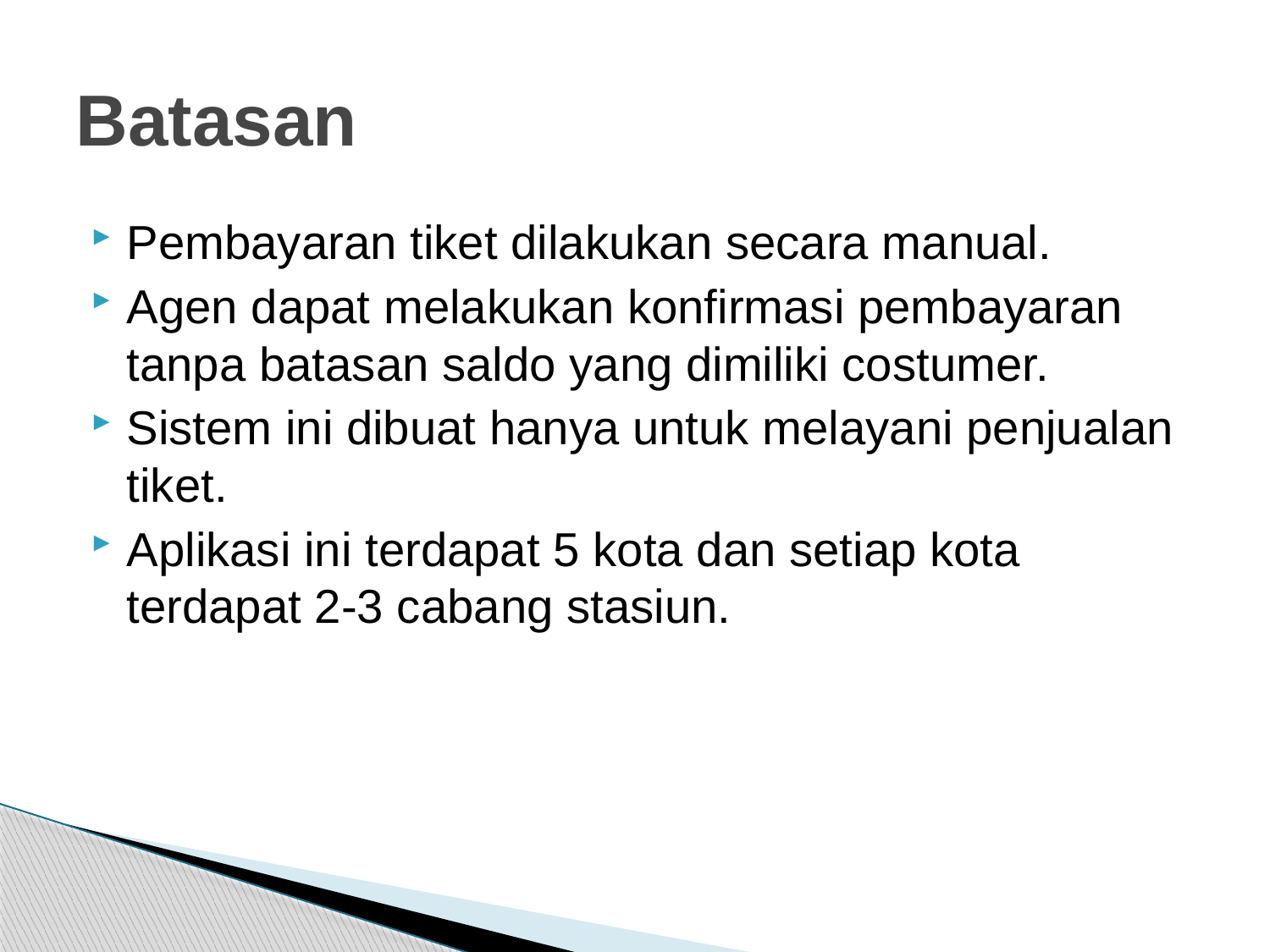

# Batasan
Pembayaran tiket dilakukan secara manual.
Agen dapat melakukan konfirmasi pembayaran tanpa batasan saldo yang dimiliki costumer.
Sistem ini dibuat hanya untuk melayani penjualan tiket.
Aplikasi ini terdapat 5 kota dan setiap kota terdapat 2-3 cabang stasiun.